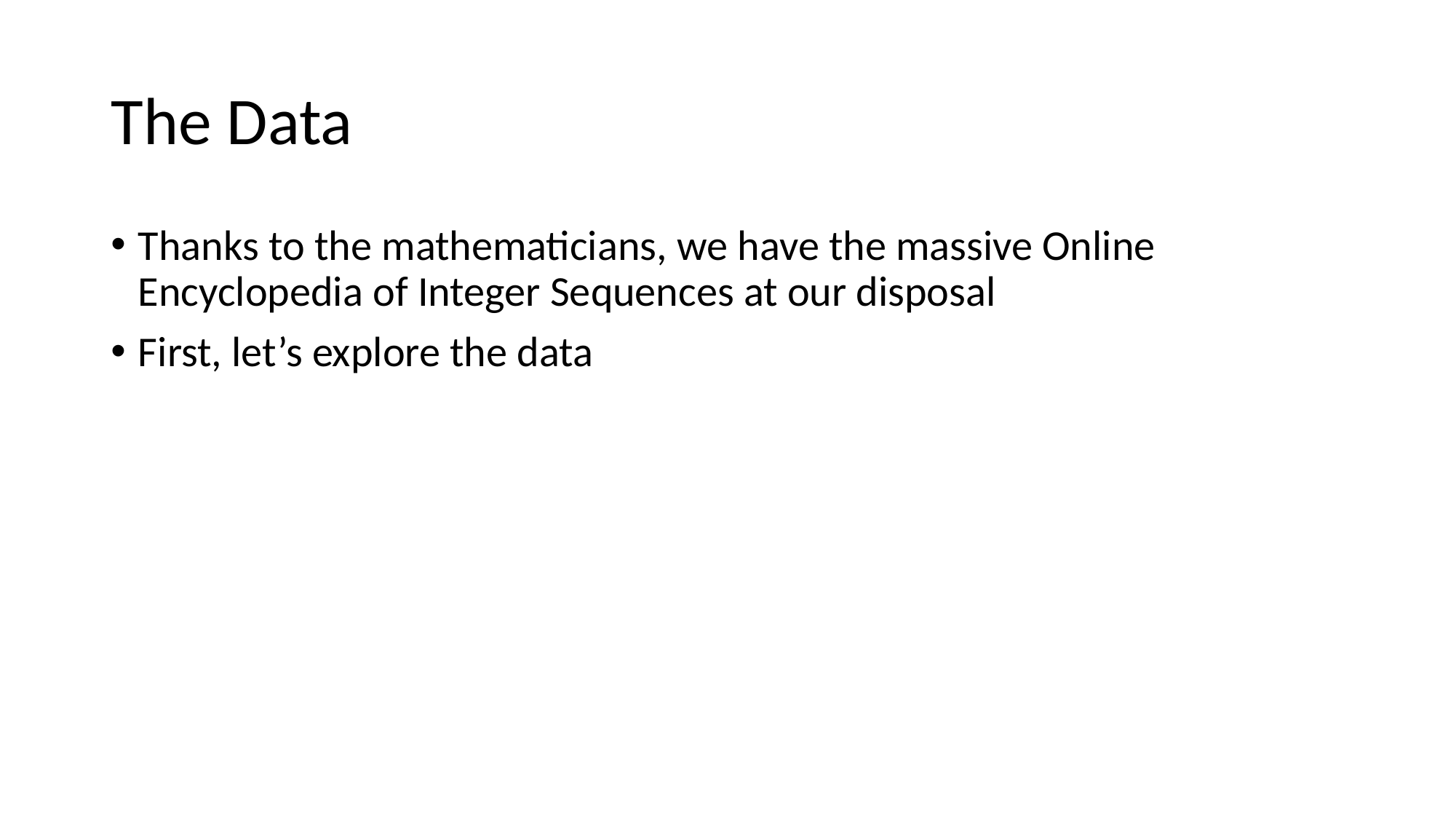

# The Data
Thanks to the mathematicians, we have the massive Online Encyclopedia of Integer Sequences at our disposal
First, let’s explore the data